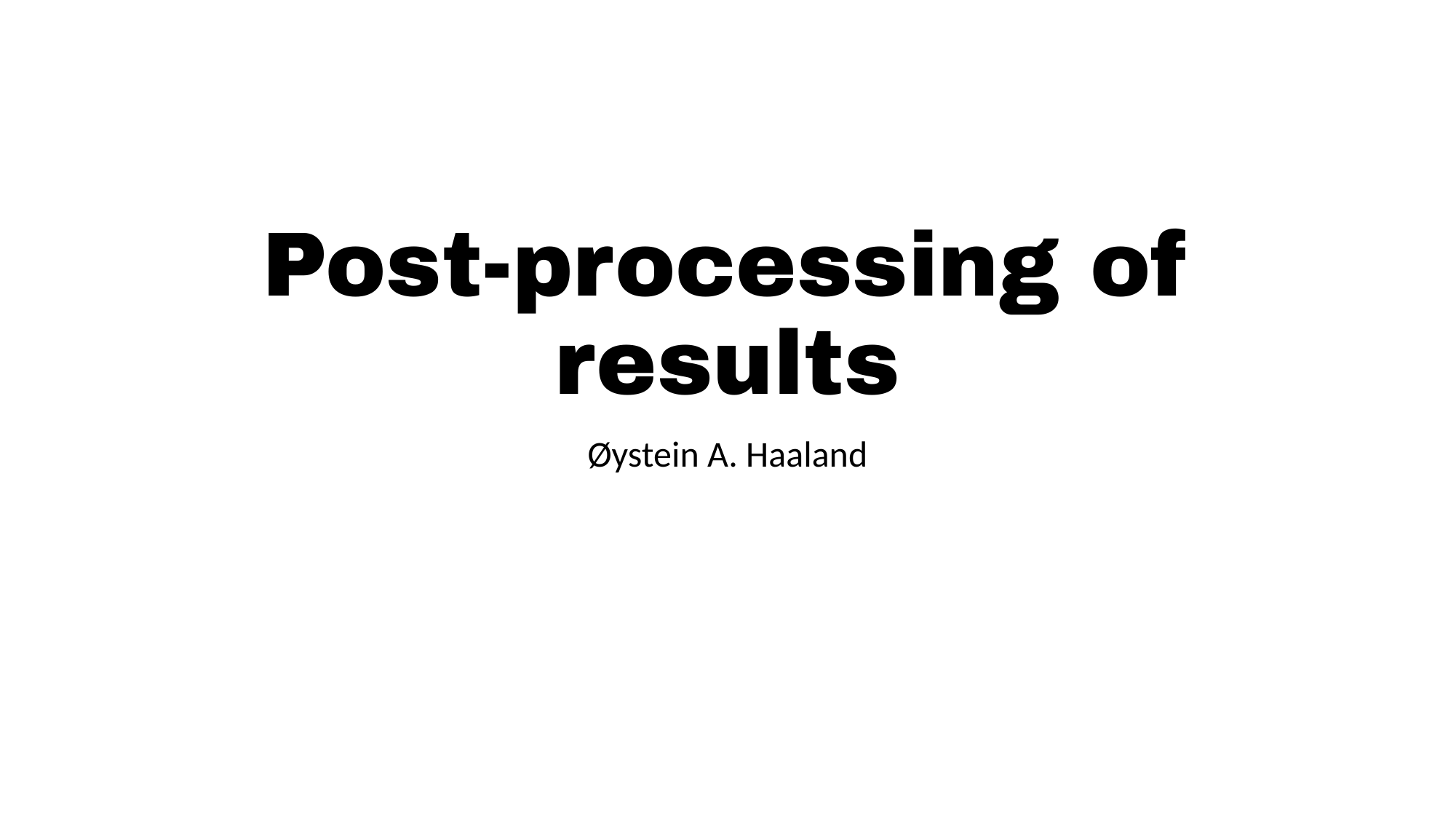

# Post-processing of results
Øystein A. Haaland